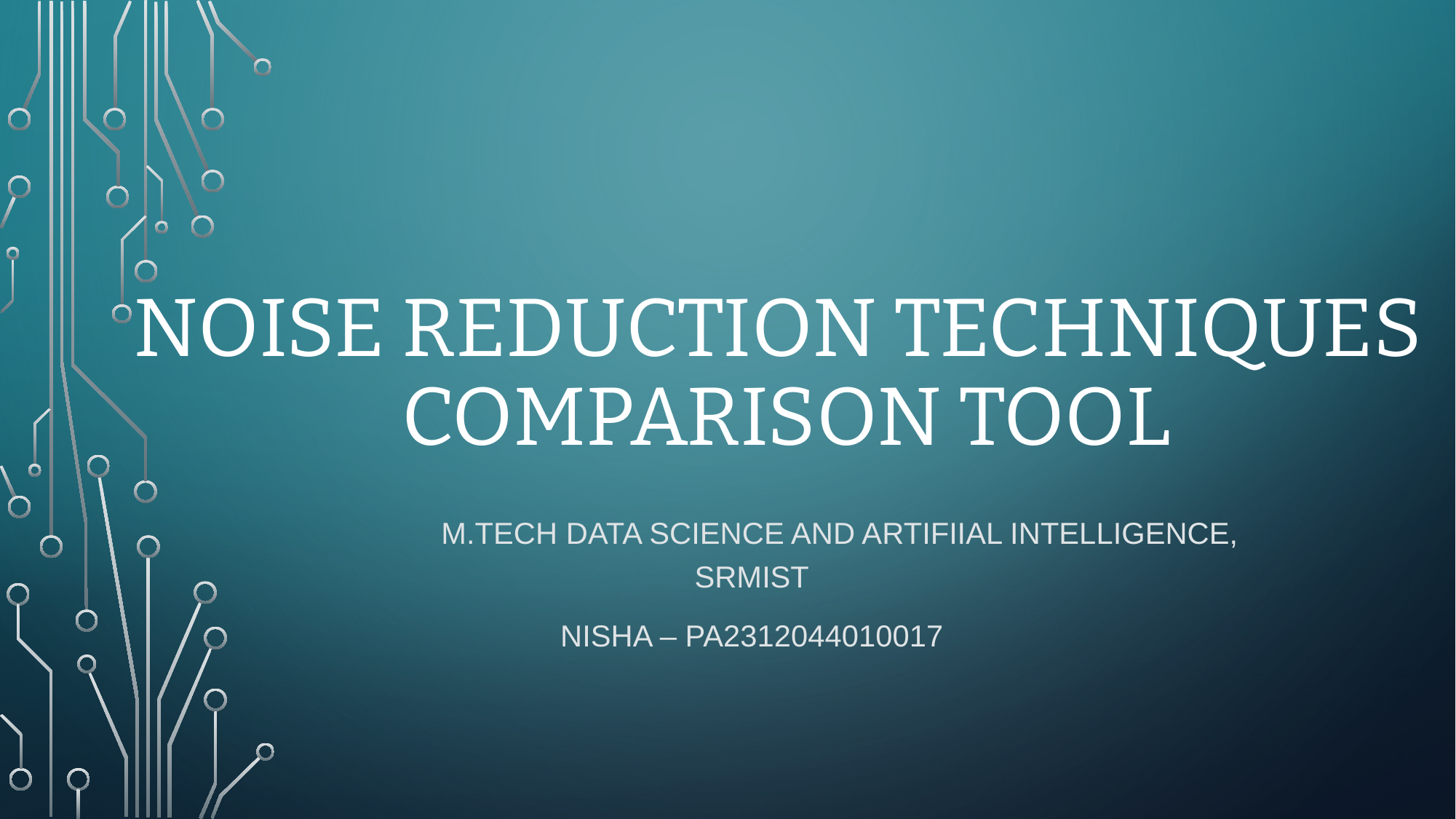

# Noise Reduction Techniques Comparison Tool
                     M.Tech DATA SCIENCE and ARTIFIIAL INTELLIGENCE, SRMIST
NISHA – pa2312044010017